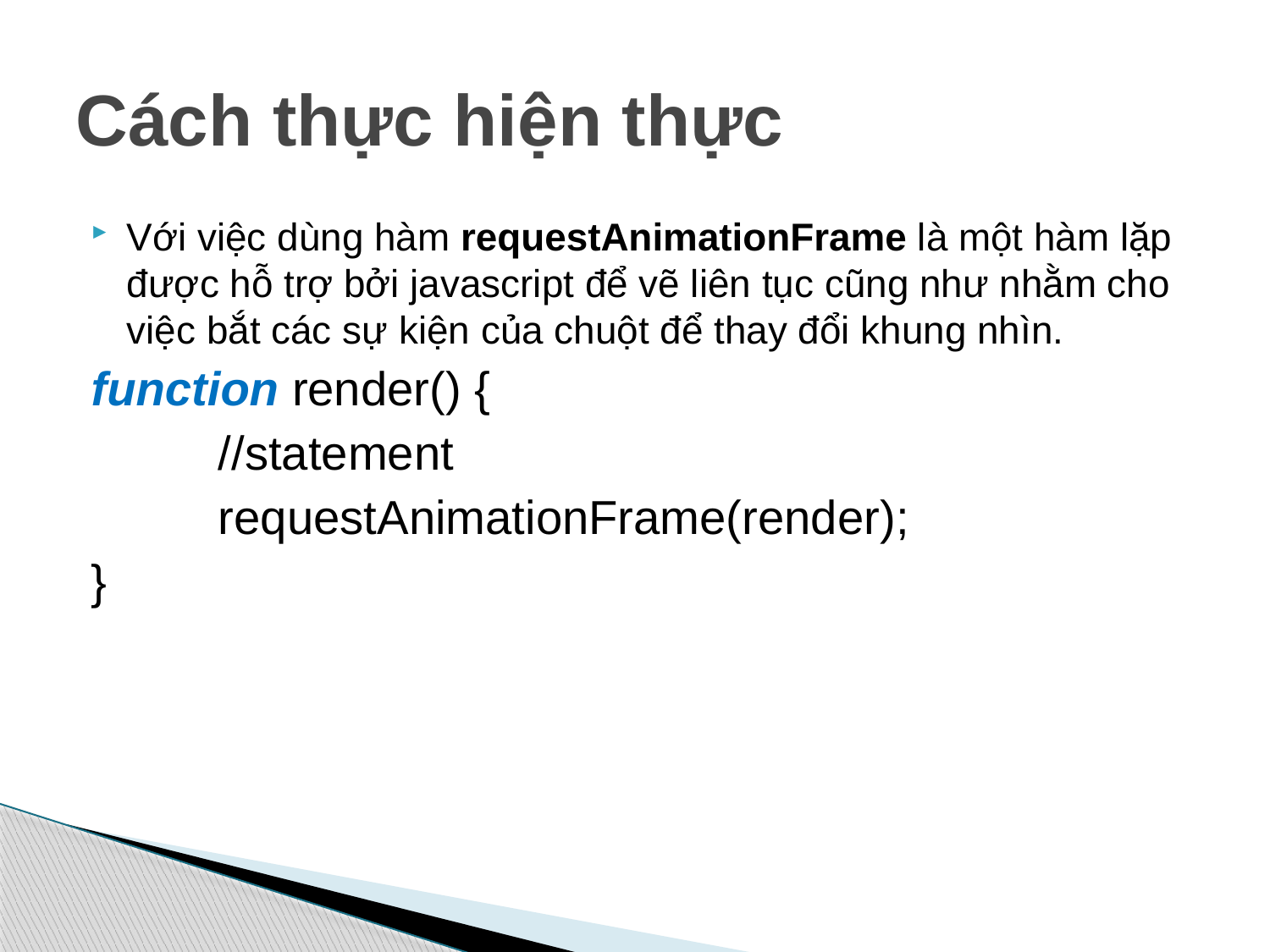

# Cách thực hiện thực
Với việc dùng hàm requestAnimationFrame là một hàm lặp được hỗ trợ bởi javascript để vẽ liên tục cũng như nhằm cho việc bắt các sự kiện của chuột để thay đổi khung nhìn.
function render() {
	//statement
	requestAnimationFrame(render);
}